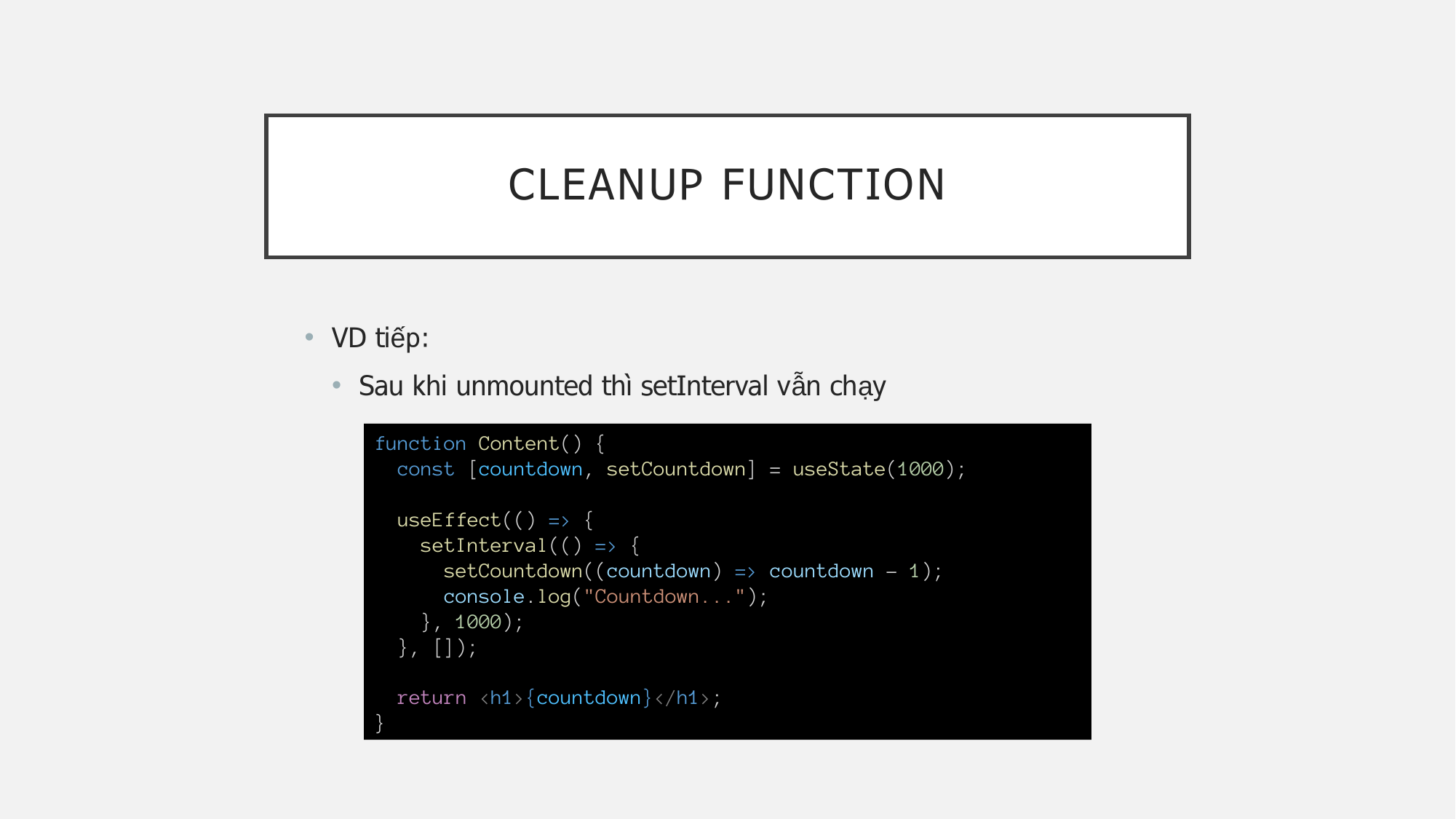

# Cleanup function
VD tiếp:
Sau khi unmounted thì setInterval vẫn chạy
function Content() {
  const [countdown, setCountdown] = useState(1000);
  useEffect(() => {
    setInterval(() => {
      setCountdown((countdown) => countdown - 1);
      console.log("Countdown...");
    }, 1000);
  }, []);
  return <h1>{countdown}</h1>;
}